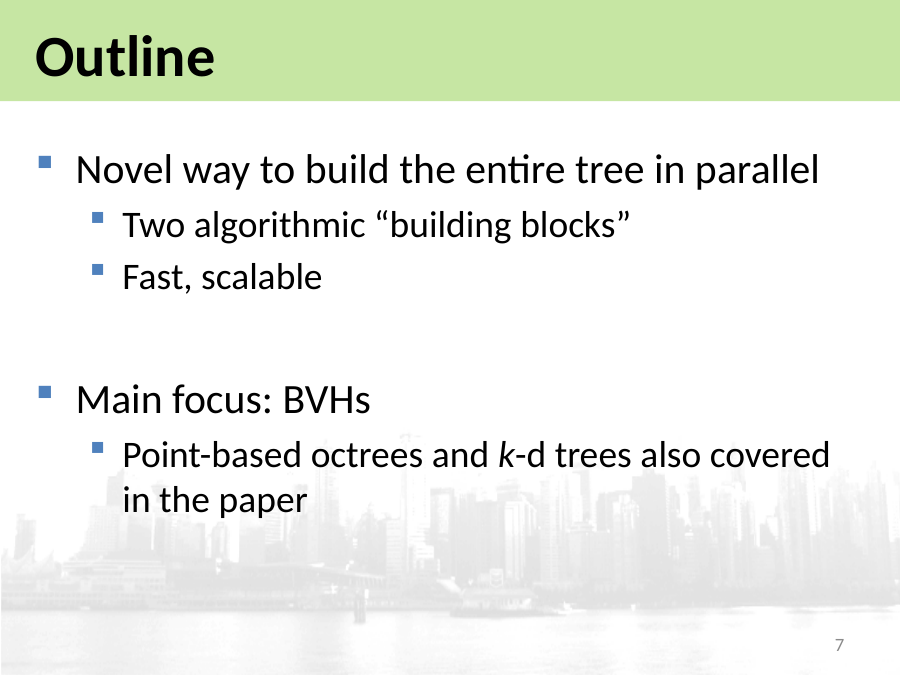

# Outline
Novel way to build the entire tree in parallel
Two algorithmic “building blocks”
Fast, scalable

Main focus: BVHs
Point-based octrees and k-d trees also covered in the paper
7